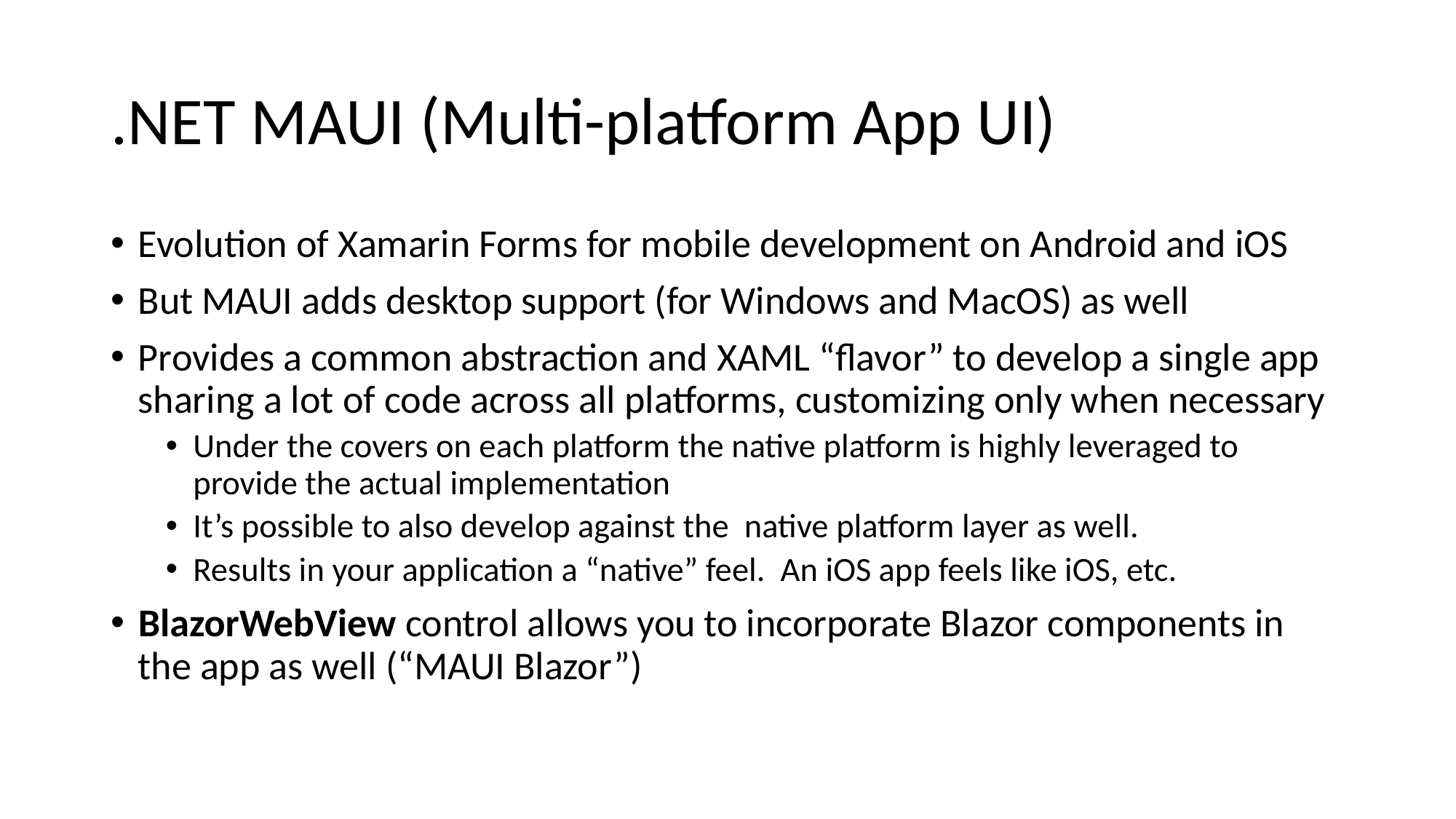

# .NET MAUI (Multi-platform App UI)
Evolution of Xamarin Forms for mobile development on Android and iOS
But MAUI adds desktop support (for Windows and MacOS) as well
Provides a common abstraction and XAML “flavor” to develop a single app sharing a lot of code across all platforms, customizing only when necessary
Under the covers on each platform the native platform is highly leveraged to provide the actual implementation
It’s possible to also develop against the  native platform layer as well.
Results in your application a “native” feel.  An iOS app feels like iOS, etc.
BlazorWebView control allows you to incorporate Blazor components in the app as well (“MAUI Blazor”)